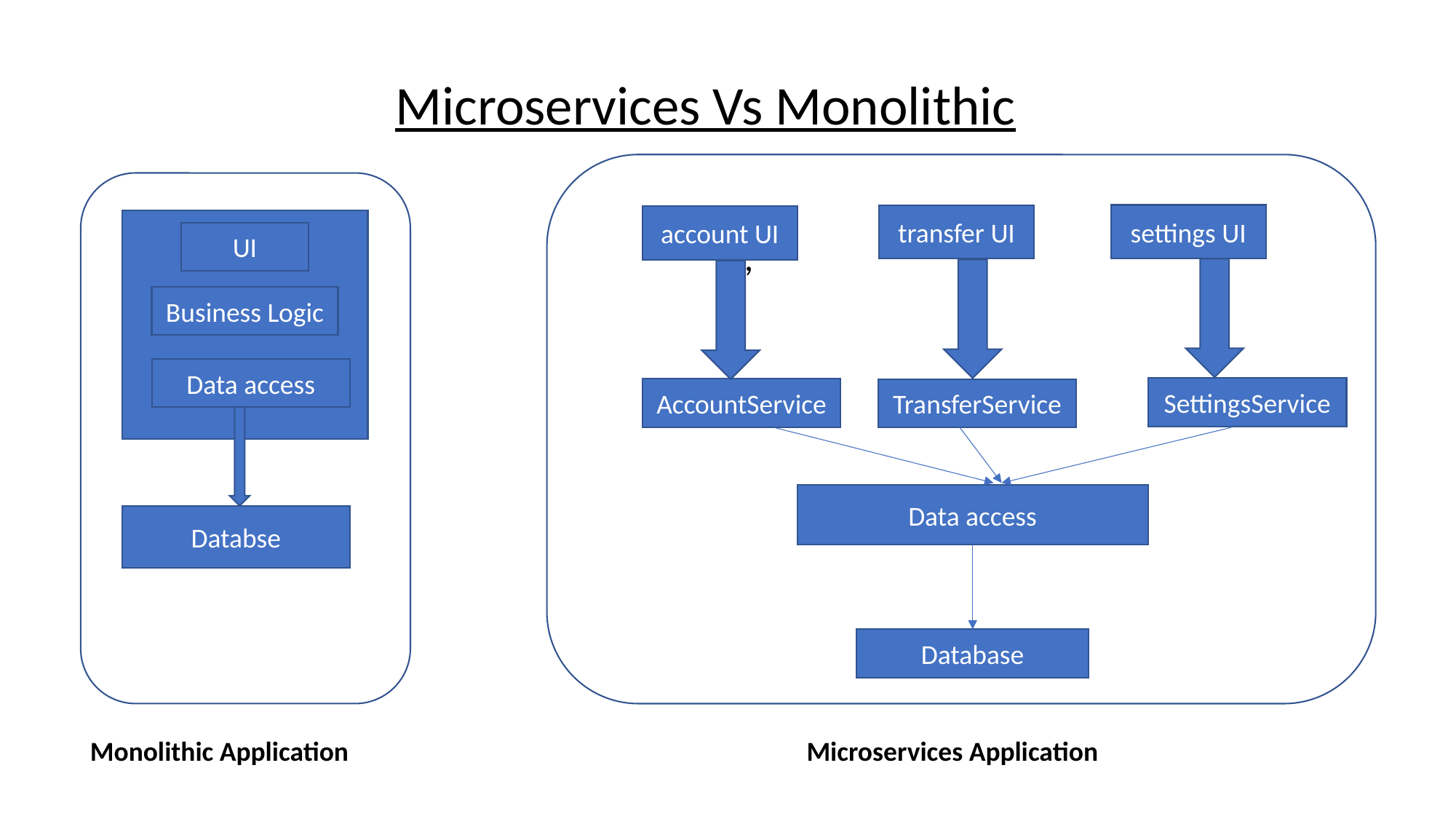

# Microservices Vs Monolithic
kk

m,
settings UI
transfer UI
account UI

UI

Business Logic
Data access
SettingsService
AccountService
TransferService

Data access
Databse
Database
Monolithic Application
Microservices Application